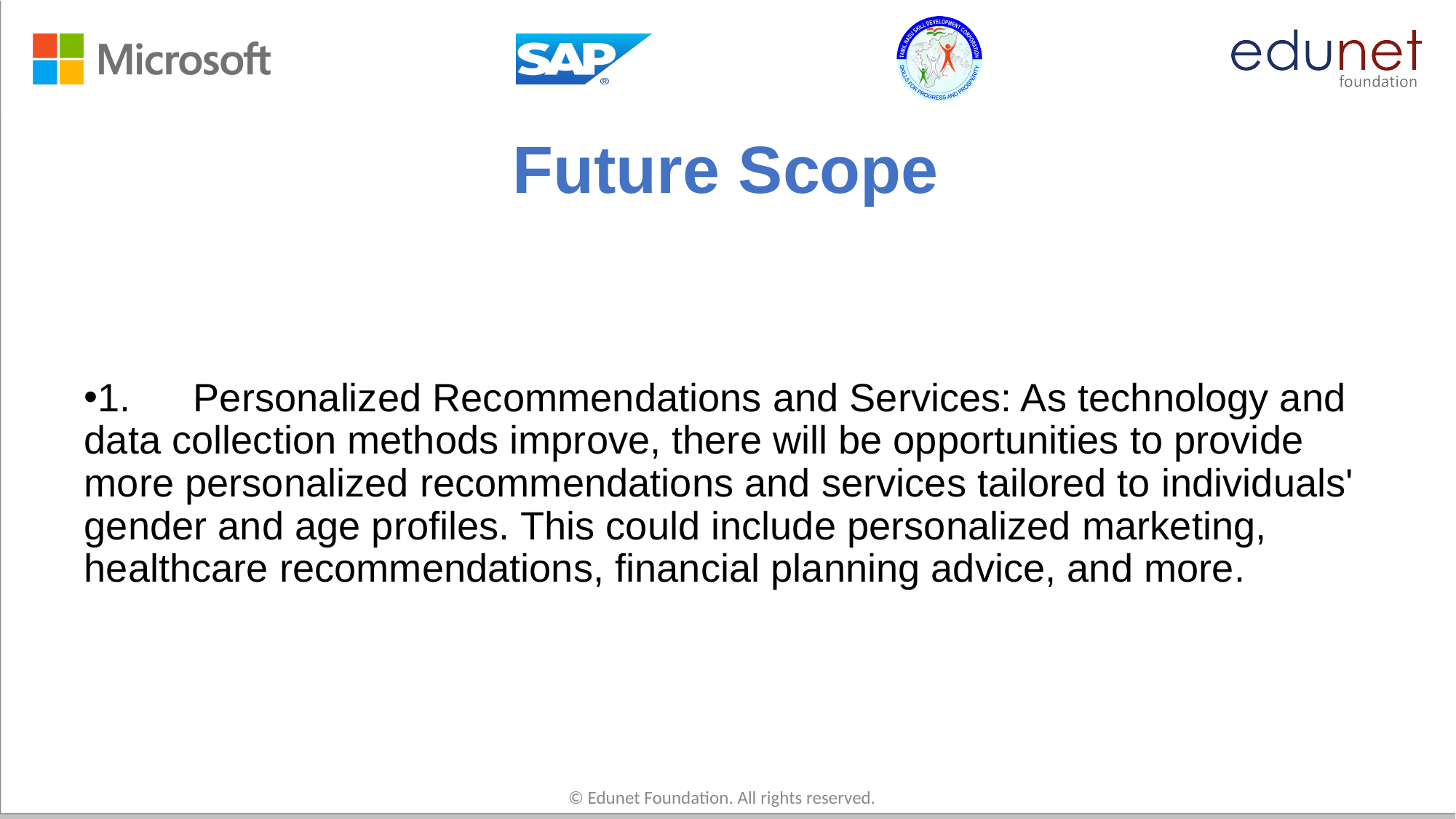

# Future Scope

1.	Personalized Recommendations and Services: As technology and data collection methods improve, there will be opportunities to provide more personalized recommendations and services tailored to individuals' gender and age proﬁles. This could include personalized marketing, healthcare recommendations, ﬁnancial planning advice, and more.
© Edunet Foundation. All rights reserved.